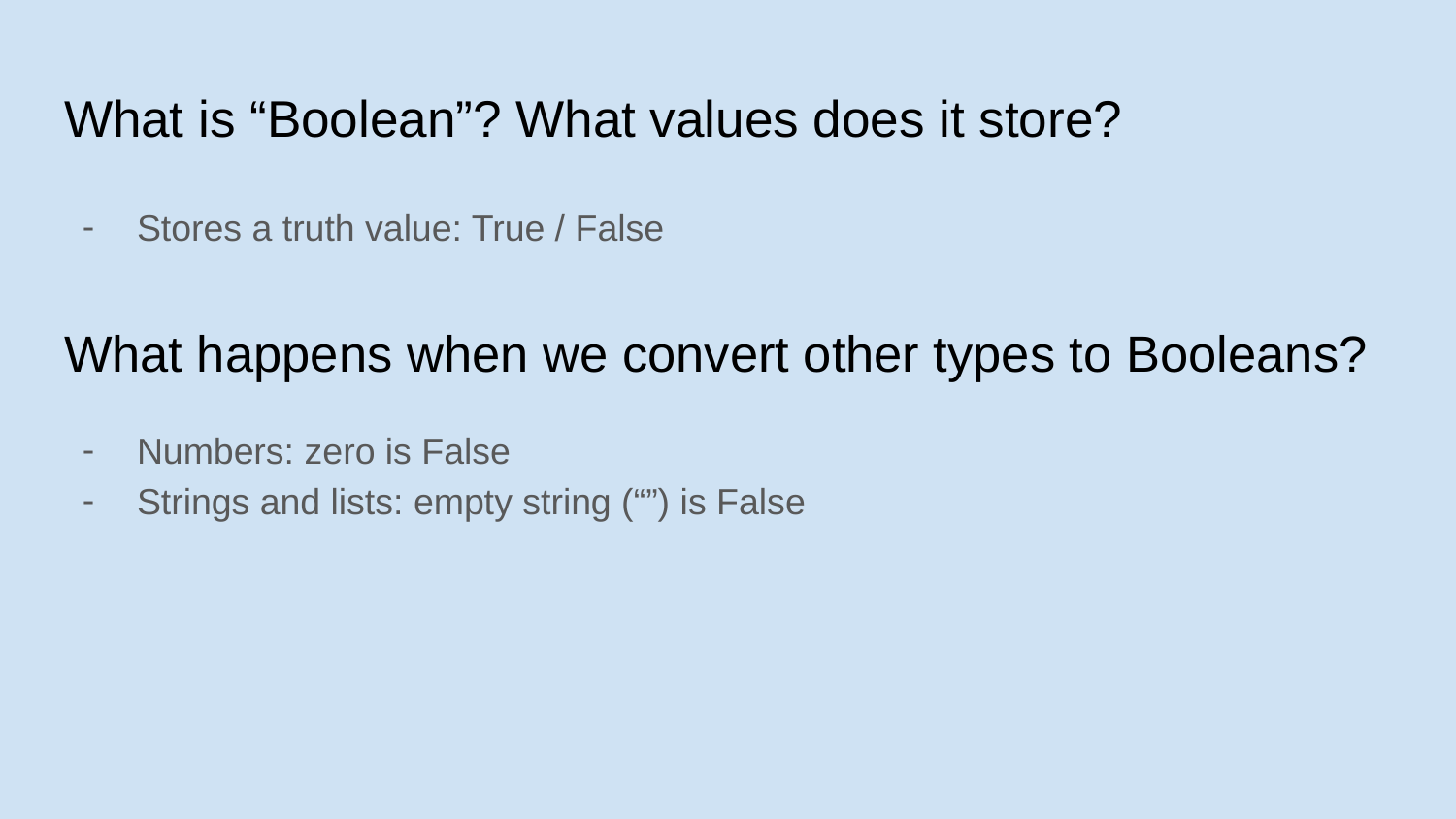

# What is “Boolean”? What values does it store?
Stores a truth value: True / False

Numbers: zero is False
Strings and lists: empty string (“”) is False
What happens when we convert other types to Booleans?